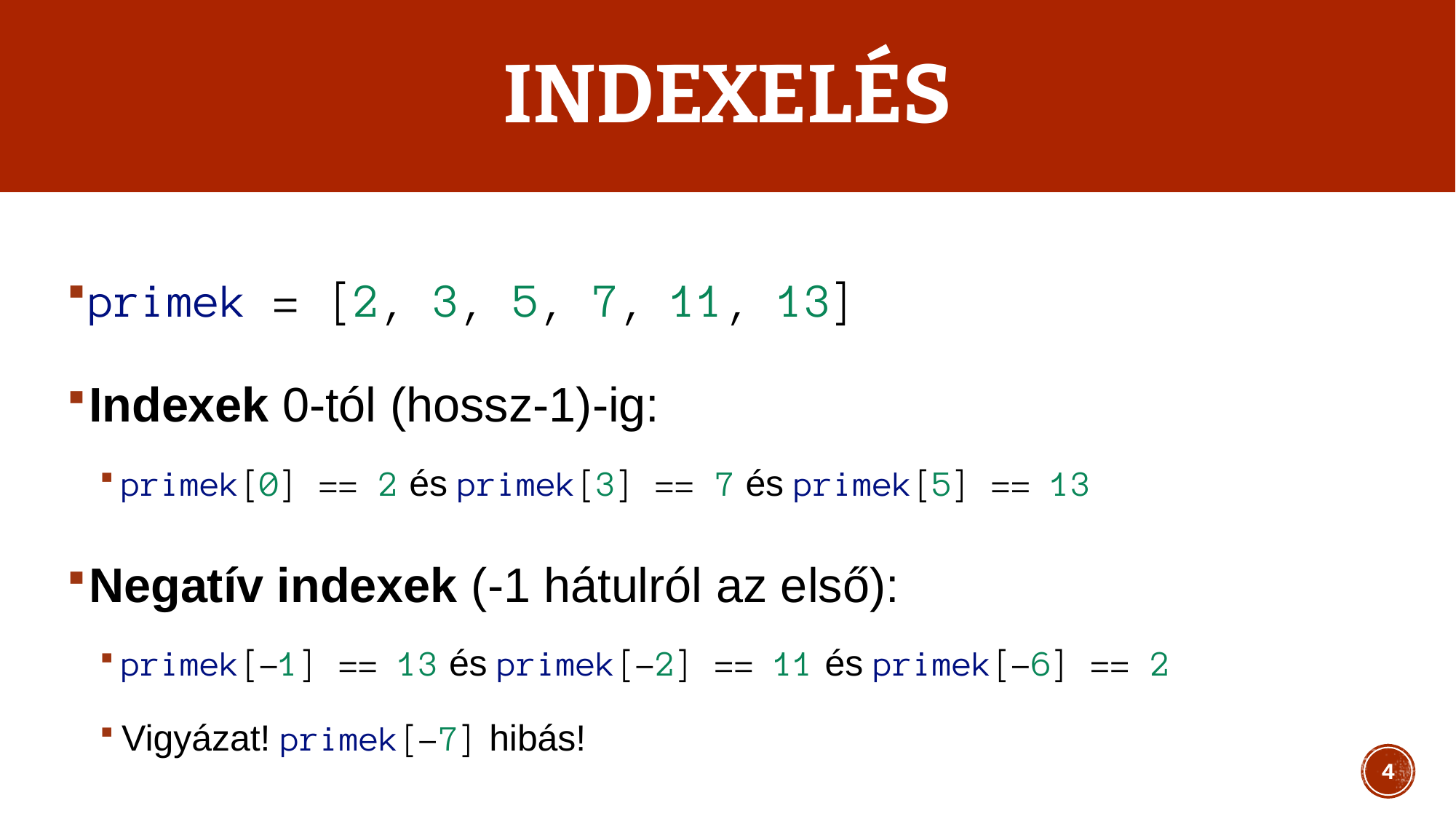

# Indexelés
primek = [2, 3, 5, 7, 11, 13]
Indexek 0-tól (hossz-1)-ig:
primek[0] == 2 és primek[3] == 7 és primek[5] == 13
Negatív indexek (-1 hátulról az első):
primek[-1] == 13 és primek[-2] == 11 és primek[-6] == 2
Vigyázat! primek[-7] hibás!
4